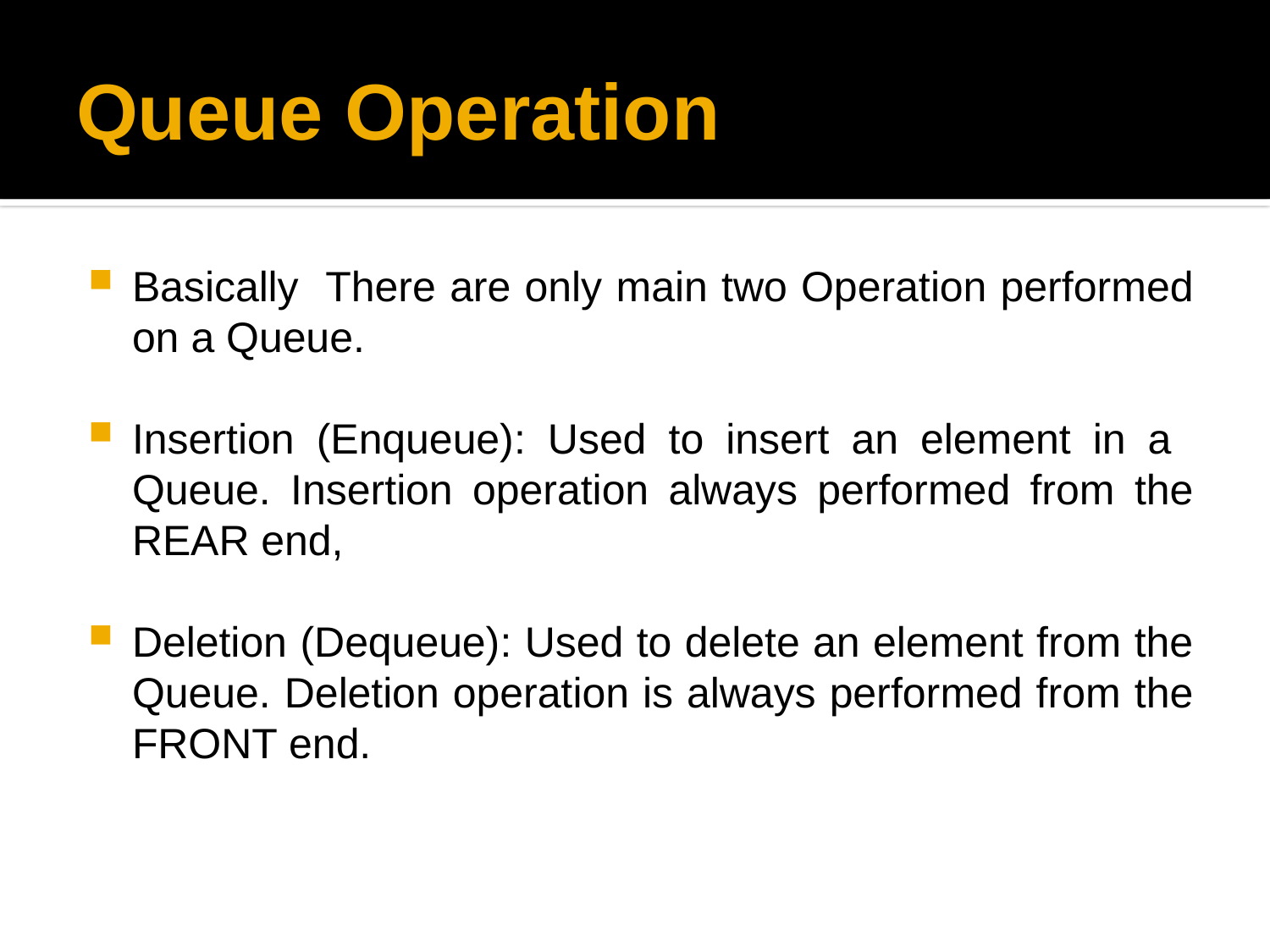

# Queue Operation
Basically  There are only main two Operation performed on a Queue.

Insertion (Enqueue): Used to insert an element in a  Queue. Insertion operation always performed from the REAR end,

Deletion (Dequeue): Used to delete an element from the Queue. Deletion operation is always performed from the FRONT end.